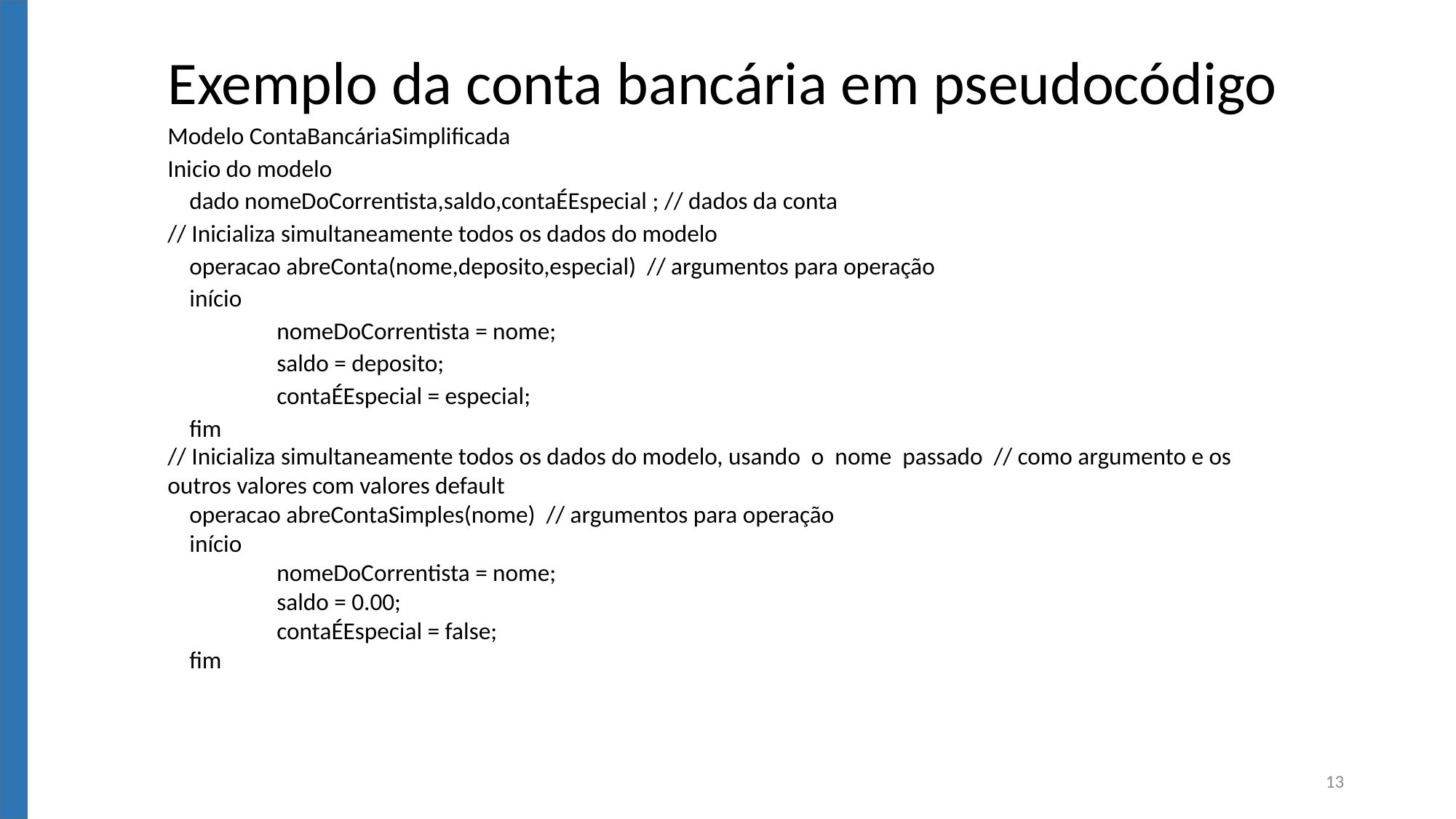

Exemplo da conta bancária em pseudocódigo
Modelo ContaBancáriaSimplificada
Inicio do modelo
    dado nomeDoCorrentista,saldo,contaÉEspecial ; // dados da conta
// Inicializa simultaneamente todos os dados do modelo
    operacao abreConta(nome,deposito,especial)  // argumentos para operação
    início
	nomeDoCorrentista = nome;
	saldo = deposito;
	contaÉEspecial = especial;
    fim
// Inicializa simultaneamente todos os dados do modelo, usando  o  nome  passado  // como argumento e os outros valores com valores default
    operacao abreContaSimples(nome)  // argumentos para operação
    início
	nomeDoCorrentista = nome;
	saldo = 0.00;
	contaÉEspecial = false;
    fim

13